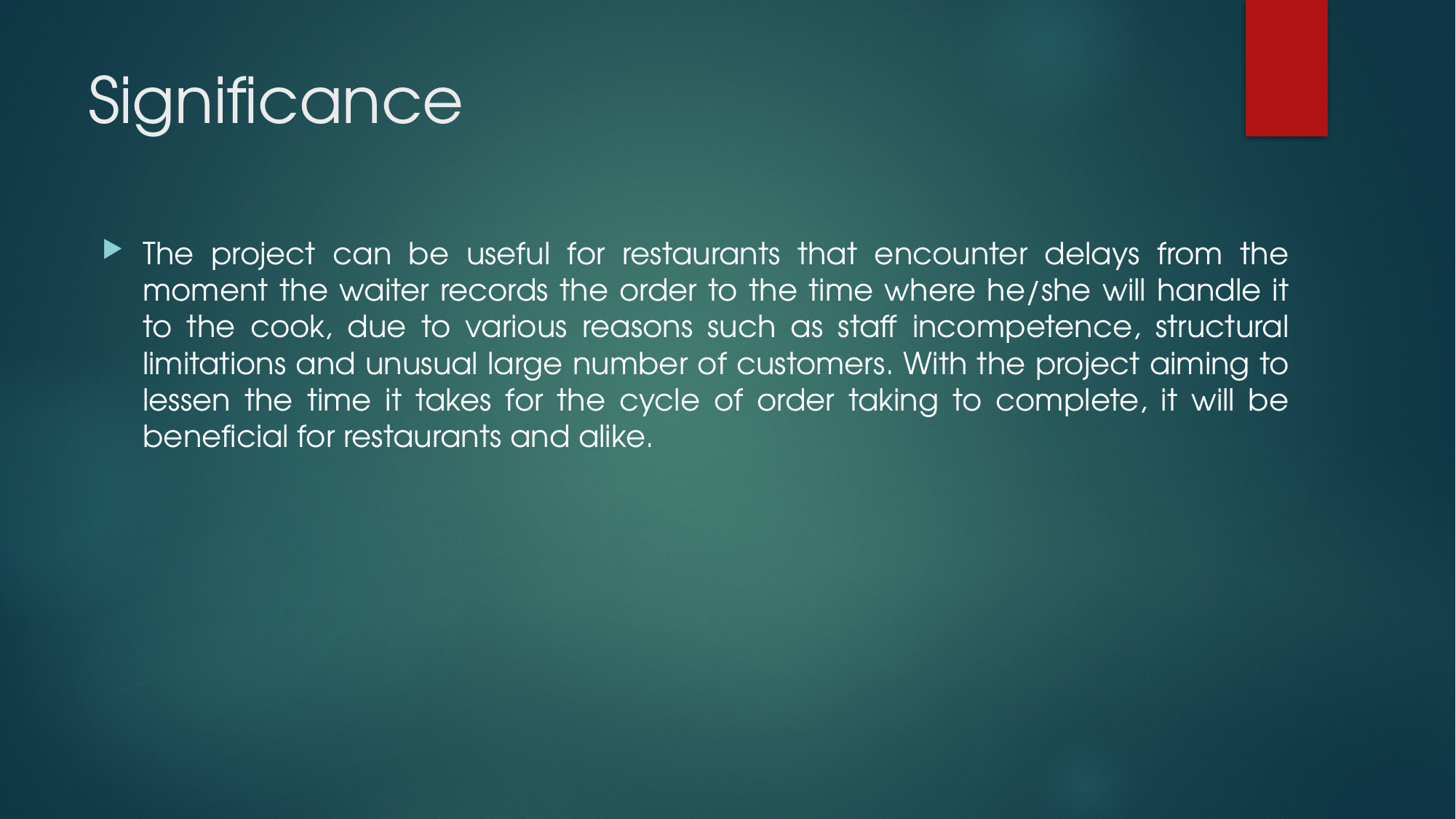

# Significance
The project can be useful for restaurants that encounter delays from the moment the waiter records the order to the time where he/she will handle it to the cook, due to various reasons such as staff incompetence, structural limitations and unusual large number of customers. With the project aiming to lessen the time it takes for the cycle of order taking to complete, it will be beneficial for restaurants and alike.